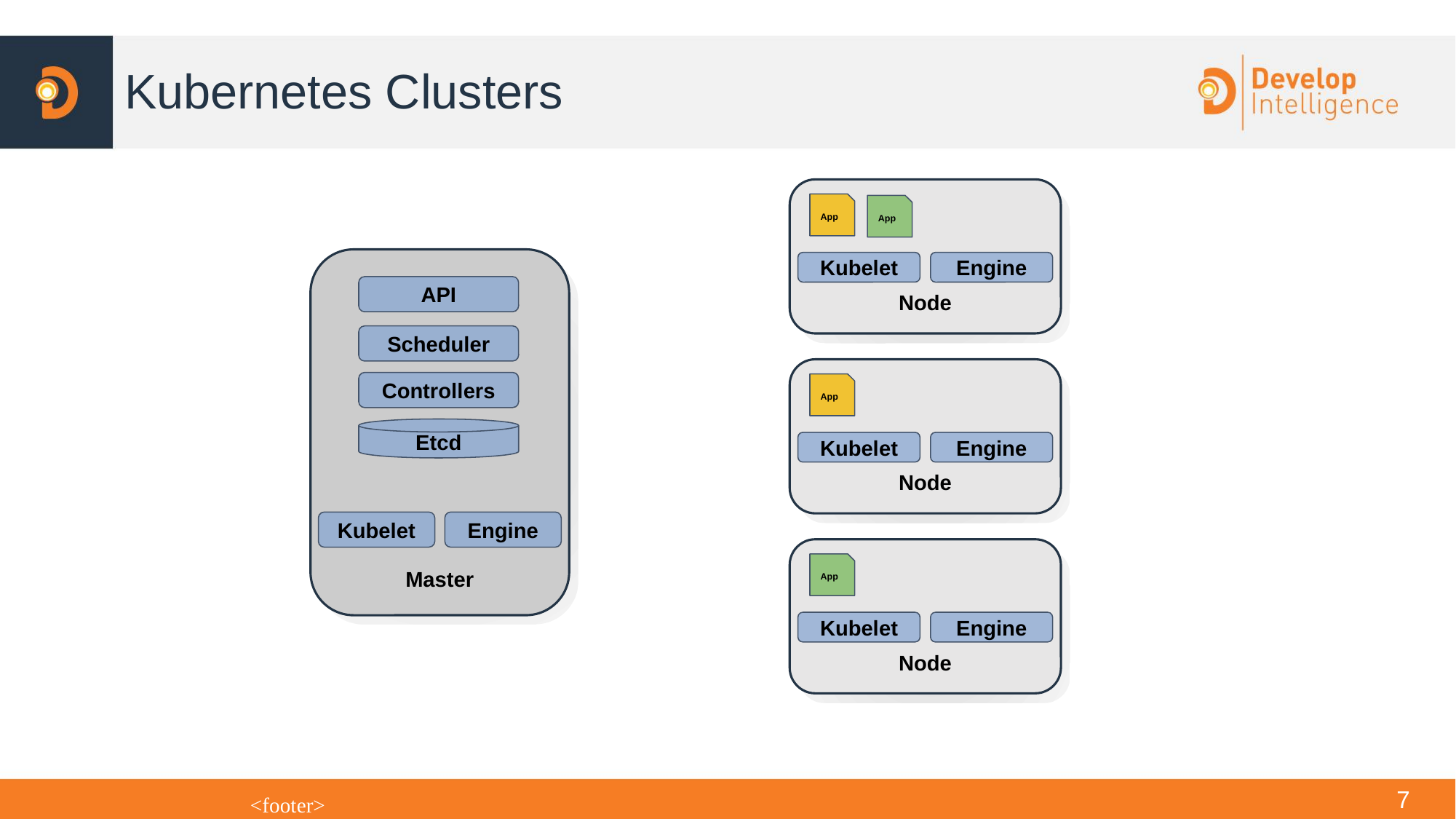

# Kubernetes Clusters

Node
App
Kubelet
Engine

App
Master
API
Scheduler
Controllers
Etcd
Kubelet
Engine

Node
App
Kubelet
Engine

Node
App
Kubelet
Engine

7